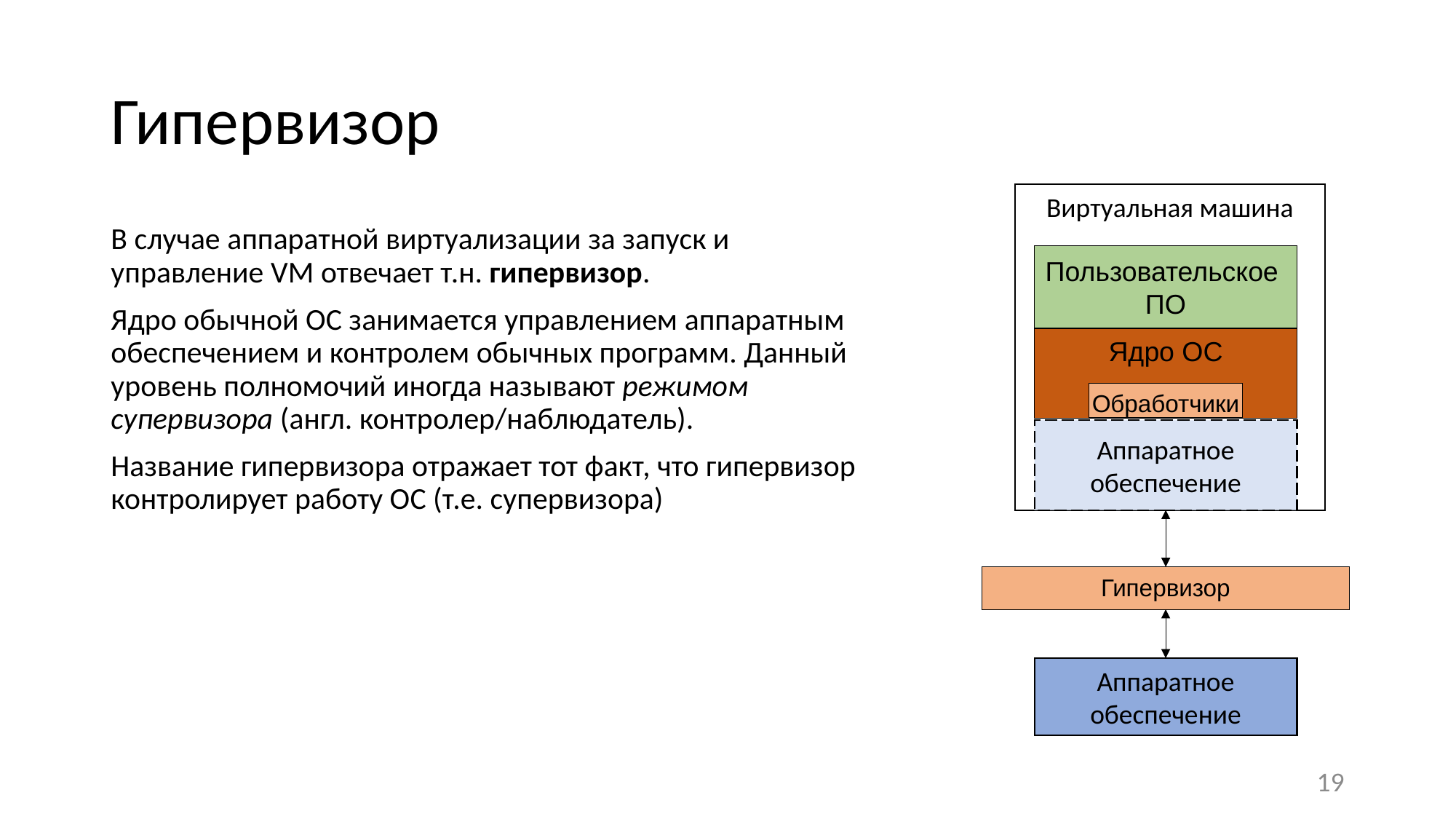

# Гипервизор
Виртуальная машина
В случае аппаратной виртуализации за запуск и управление VM отвечает т.н. гипервизор.
Ядро обычной ОС занимается управлением аппаратным обеспечением и контролем обычных программ. Данный уровень полномочий иногда называют режимом супервизора (англ. контролер/наблюдатель).
Название гипервизора отражает тот факт, что гипервизор контролирует работу ОС (т.е. супервизора)
Пользовательское
ПО
Ядро ОС
Обработчики
Аппаратное обеспечение
Гипервизор
Аппаратное обеспечение
19